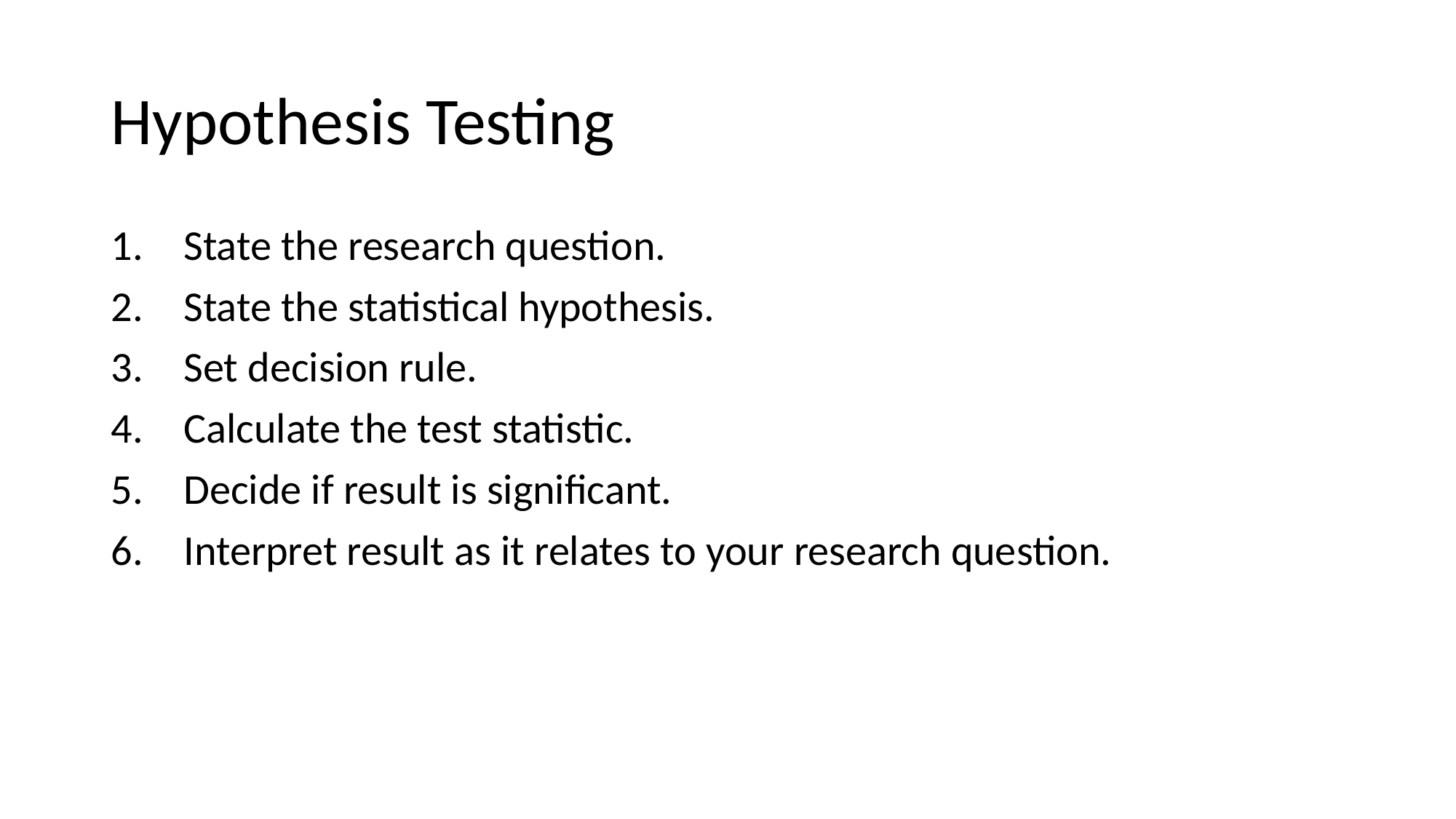

# Hypothesis Testing
State the research question.
State the statistical hypothesis.
Set decision rule.
Calculate the test statistic.
Decide if result is significant.
Interpret result as it relates to your research question.